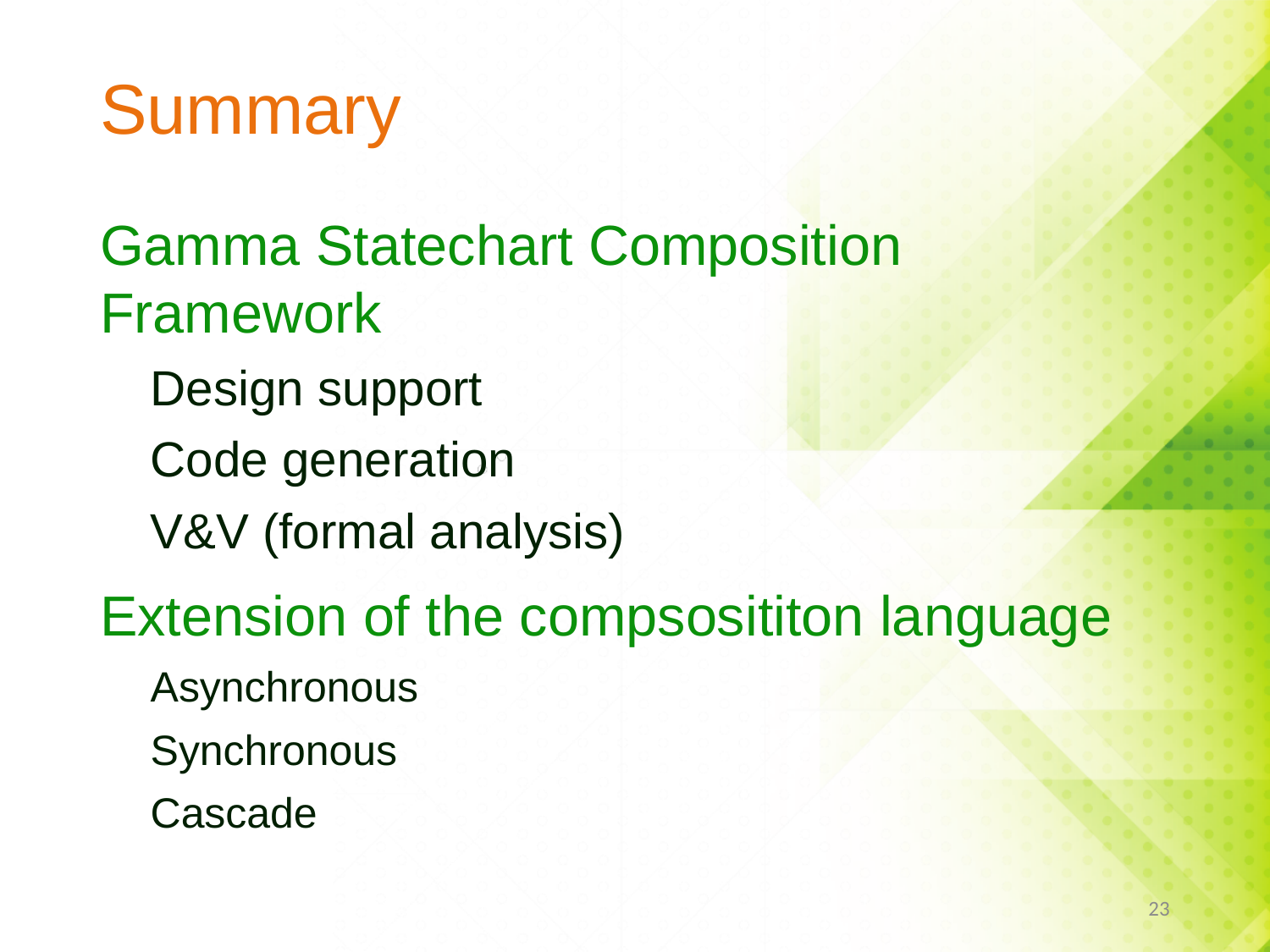

# Summary
Gamma Statechart Composition Framework
Design support
Code generation
V&V (formal analysis)
Extension of the compsosititon language
Asynchronous
Synchronous
Cascade

23